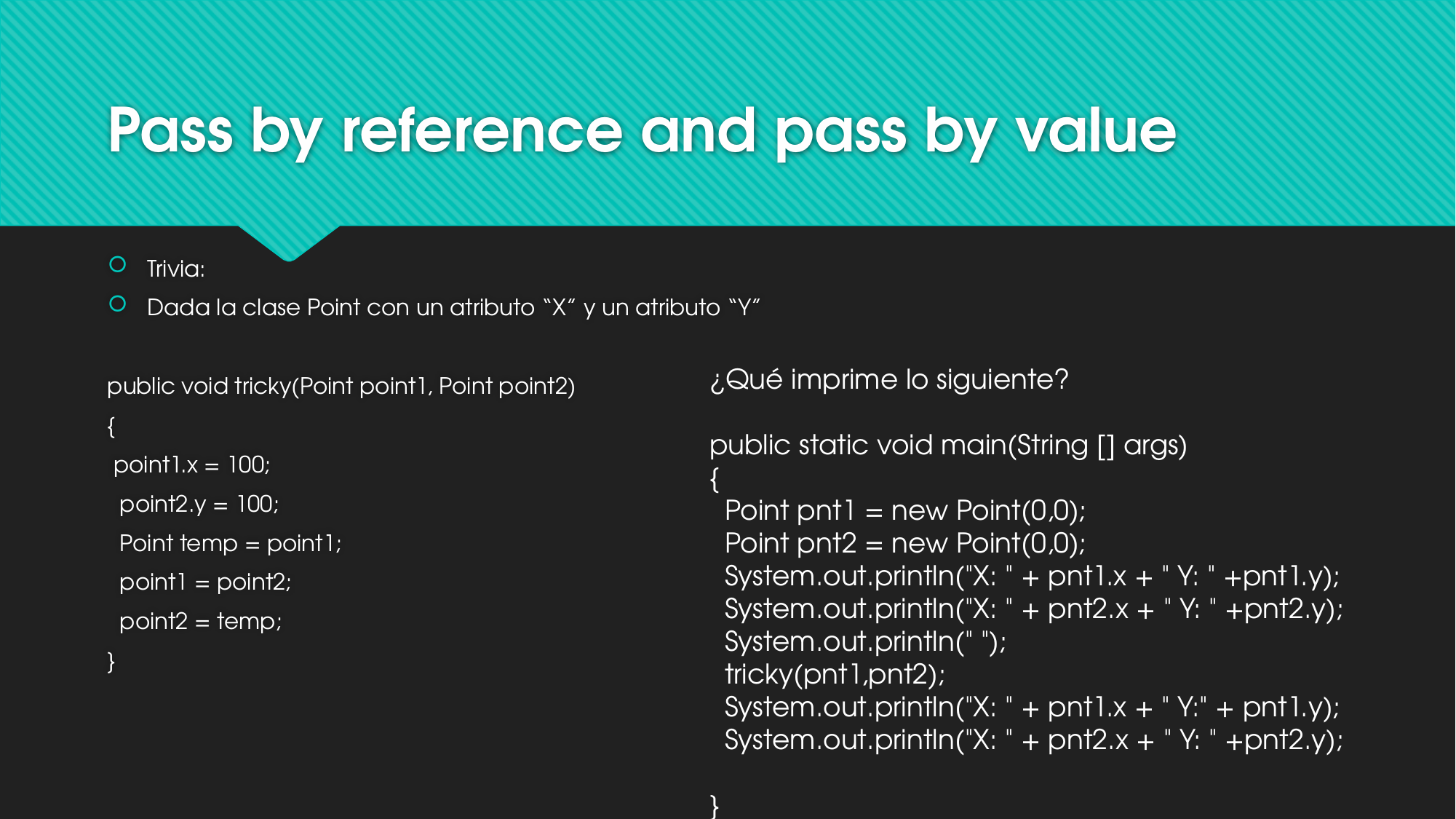

# Pass by reference and pass by value
Trivia:
Dada la clase Point con un atributo “X” y un atributo “Y”

public void tricky(Point point1, Point point2)
{
 point1.x = 100;
  point2.y = 100;
  Point temp = point1;
  point1 = point2;
  point2 = temp;
}
¿Qué imprime lo siguiente?

public static void main(String [] args)
{
  Point pnt1 = new Point(0,0);
  Point pnt2 = new Point(0,0);
  System.out.println("X: " + pnt1.x + " Y: " +pnt1.y);
  System.out.println("X: " + pnt2.x + " Y: " +pnt2.y);
  System.out.println(" ");
  tricky(pnt1,pnt2);
  System.out.println("X: " + pnt1.x + " Y:" + pnt1.y);
  System.out.println("X: " + pnt2.x + " Y: " +pnt2.y);
}